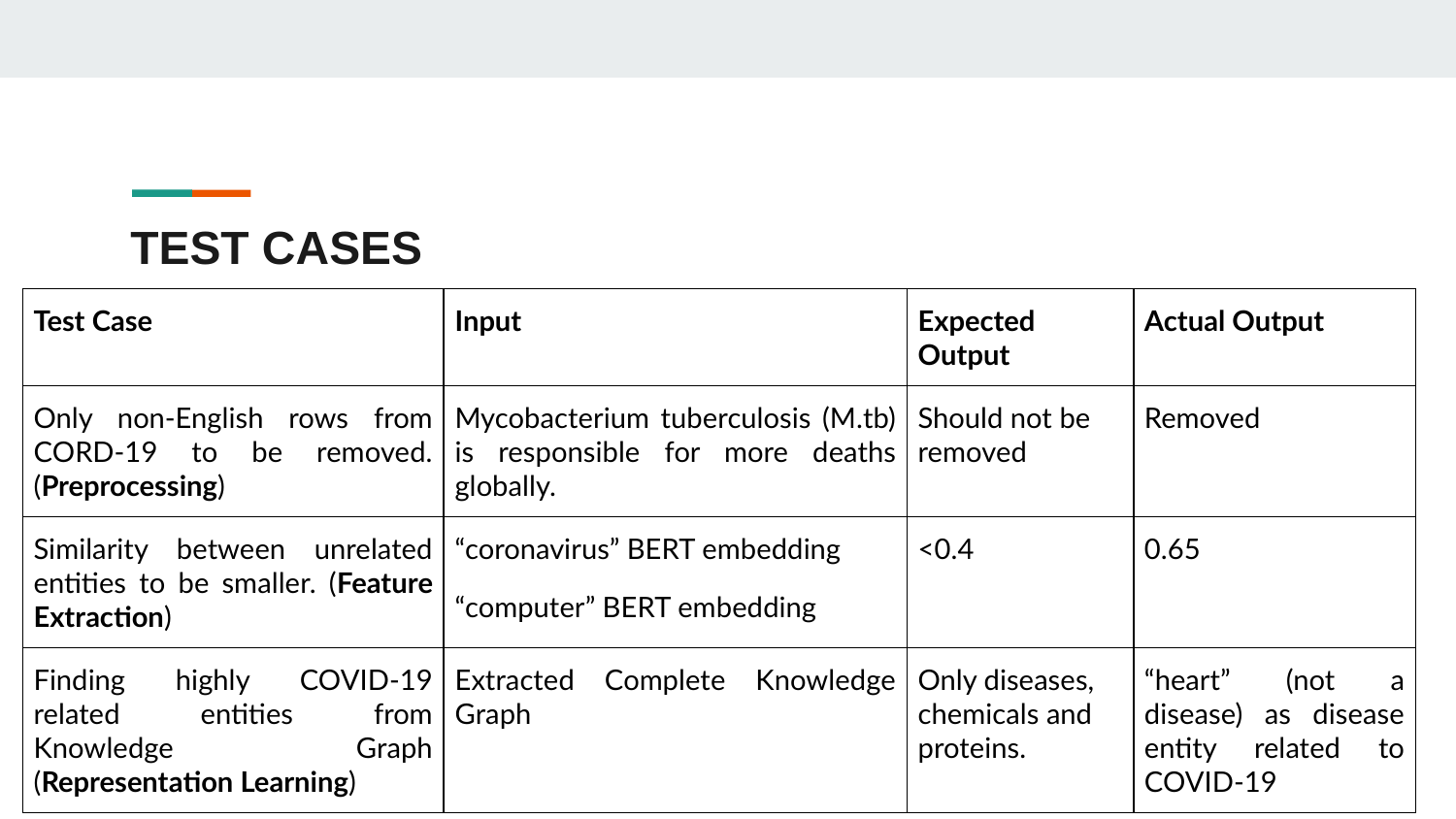

# TEST CASES
| Test Case | Input | Expected Output | Actual Output |
| --- | --- | --- | --- |
| Only non-English rows from CORD-19 to be removed. (Preprocessing) | Mycobacterium tuberculosis (M.tb) is responsible for more deaths globally. | Should not be removed | Removed |
| Similarity between unrelated entities to be smaller. (Feature Extraction) | “coronavirus” BERT embedding “computer” BERT embedding | <0.4 | 0.65 |
| Finding highly COVID-19 related entities from Knowledge Graph (Representation Learning) | Extracted Complete Knowledge Graph | Only diseases, chemicals and proteins. | “heart” (not a disease) as disease entity related to COVID-19 |